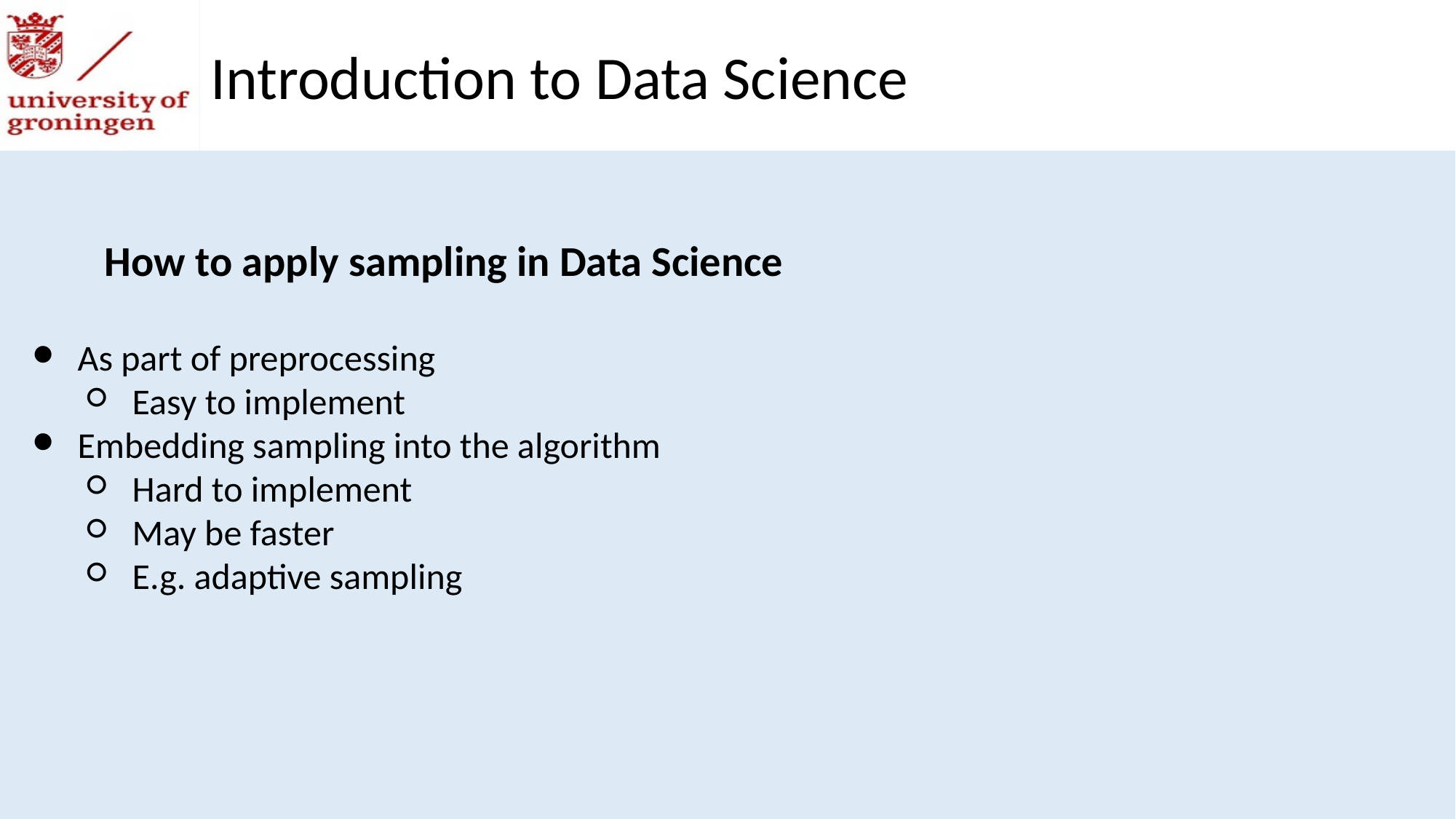

Introduction to Data Science
How to apply sampling in Data Science
As part of preprocessing
Easy to implement
Embedding sampling into the algorithm
Hard to implement
May be faster
E.g. adaptive sampling